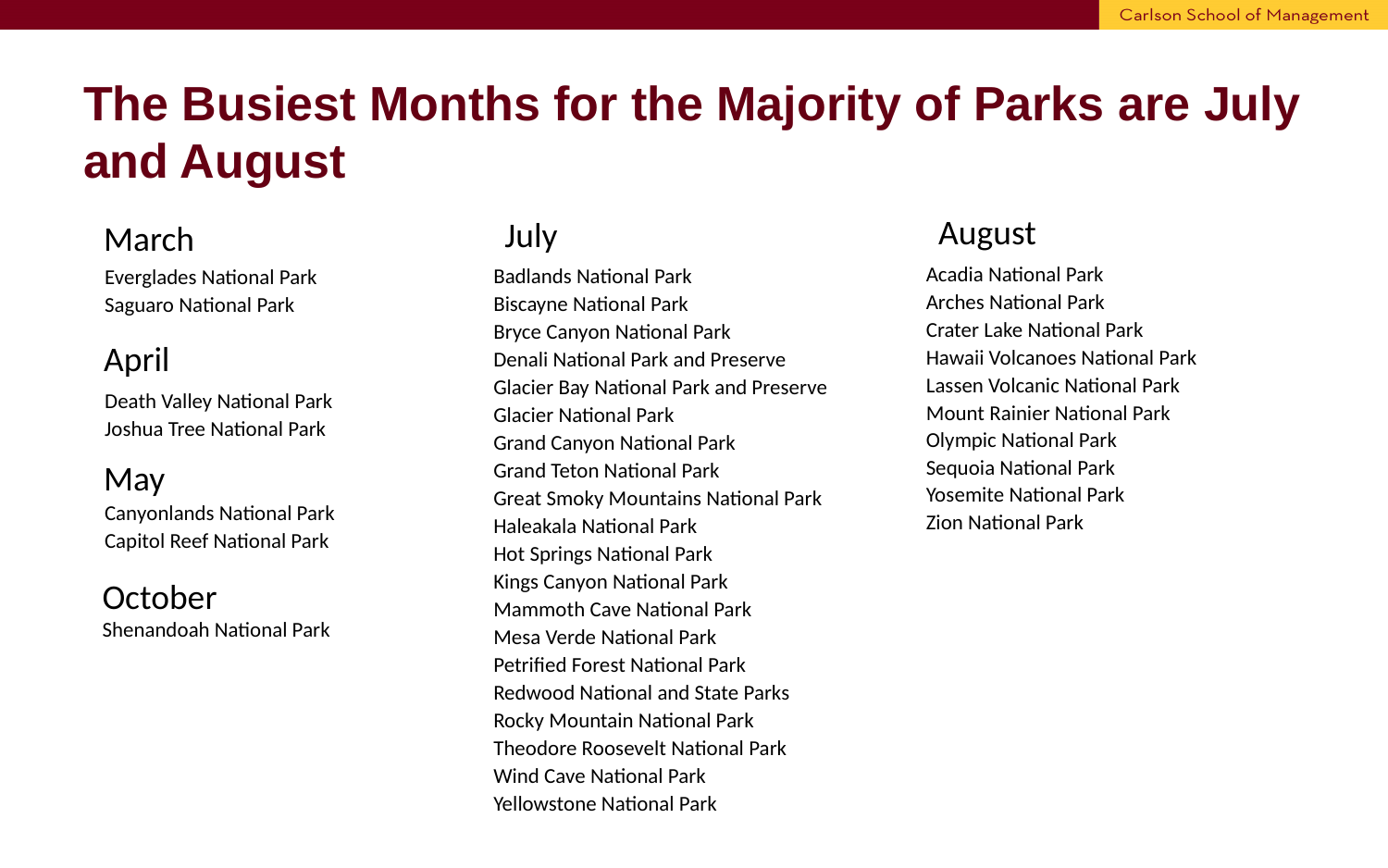

# The Busiest Months for the Majority of Parks are July and August
August
July
March
| Acadia National Park |
| --- |
| Arches National Park |
| Crater Lake National Park |
| Hawaii Volcanoes National Park |
| Lassen Volcanic National Park |
| Mount Rainier National Park |
| Olympic National Park |
| Sequoia National Park |
| Yosemite National Park |
| Zion National Park |
| Badlands National Park |
| --- |
| Biscayne National Park |
| Bryce Canyon National Park |
| Denali National Park and Preserve |
| Glacier Bay National Park and Preserve |
| Glacier National Park |
| Grand Canyon National Park |
| Grand Teton National Park |
| Great Smoky Mountains National Park |
| Haleakala National Park |
| Hot Springs National Park |
| Kings Canyon National Park |
| Mammoth Cave National Park |
| Mesa Verde National Park |
| Petrified Forest National Park |
| Redwood National and State Parks |
| Rocky Mountain National Park |
| Theodore Roosevelt National Park |
| Wind Cave National Park |
| Yellowstone National Park |
| Everglades National Park |
| --- |
| Saguaro National Park |
April
| Death Valley National Park |
| --- |
| Joshua Tree National Park |
May
| Canyonlands National Park |
| --- |
| Capitol Reef National Park |
October
Shenandoah National Park